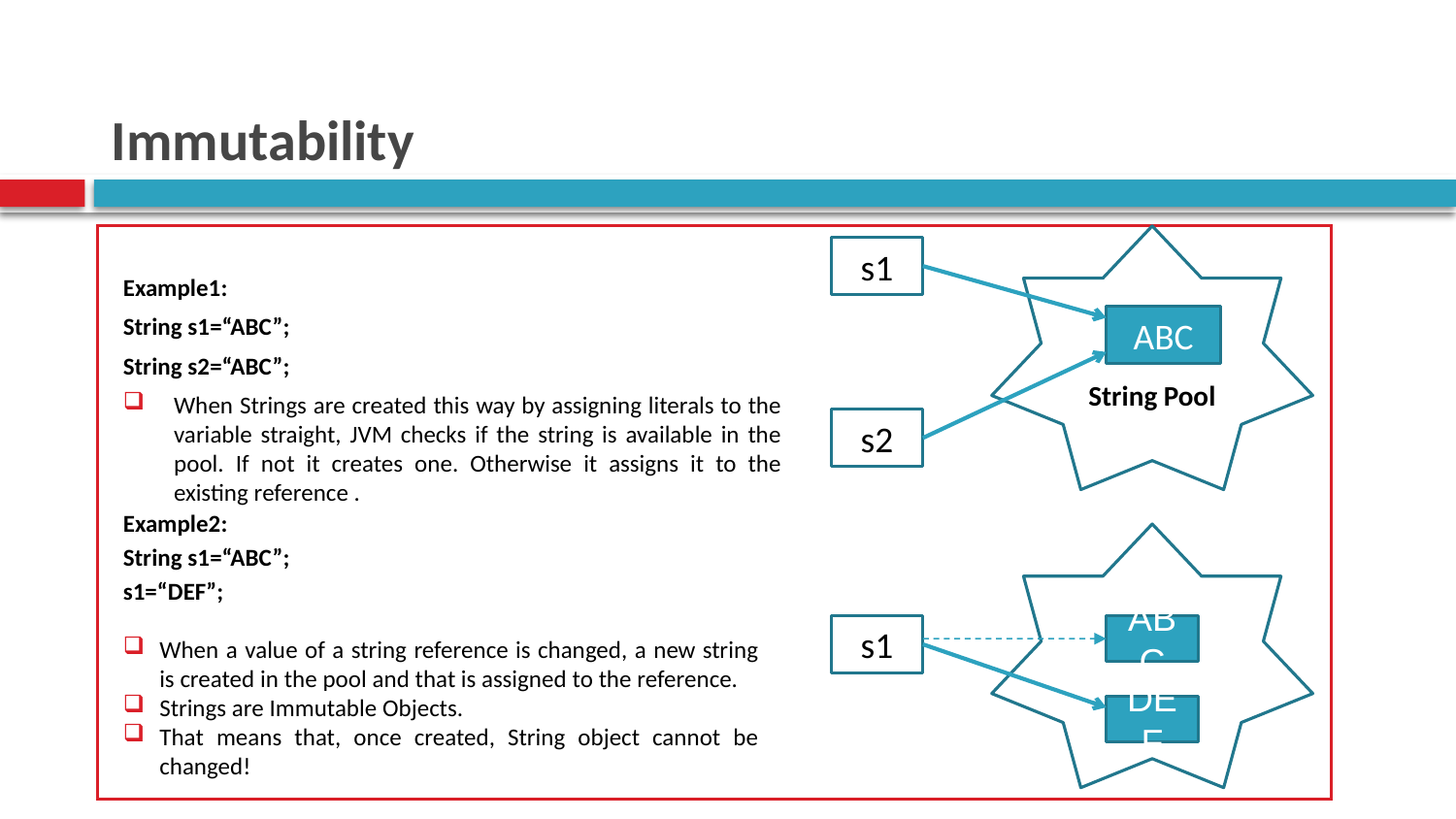

# Immutability

Example1:
String s1=“ABC”;
String s2=“ABC”;
When Strings are created this way by assigning literals to the variable straight, JVM checks if the string is available in the pool. If not it creates one. Otherwise it assigns it to the existing reference .

String Pool
s1
ABC
s2
Example2:
String s1=“ABC”;
s1=“DEF”;

When a value of a string reference is changed, a new string is created in the pool and that is assigned to the reference.
Strings are Immutable Objects.
That means that, once created, String object cannot be changed!

s1
ABC

DEF